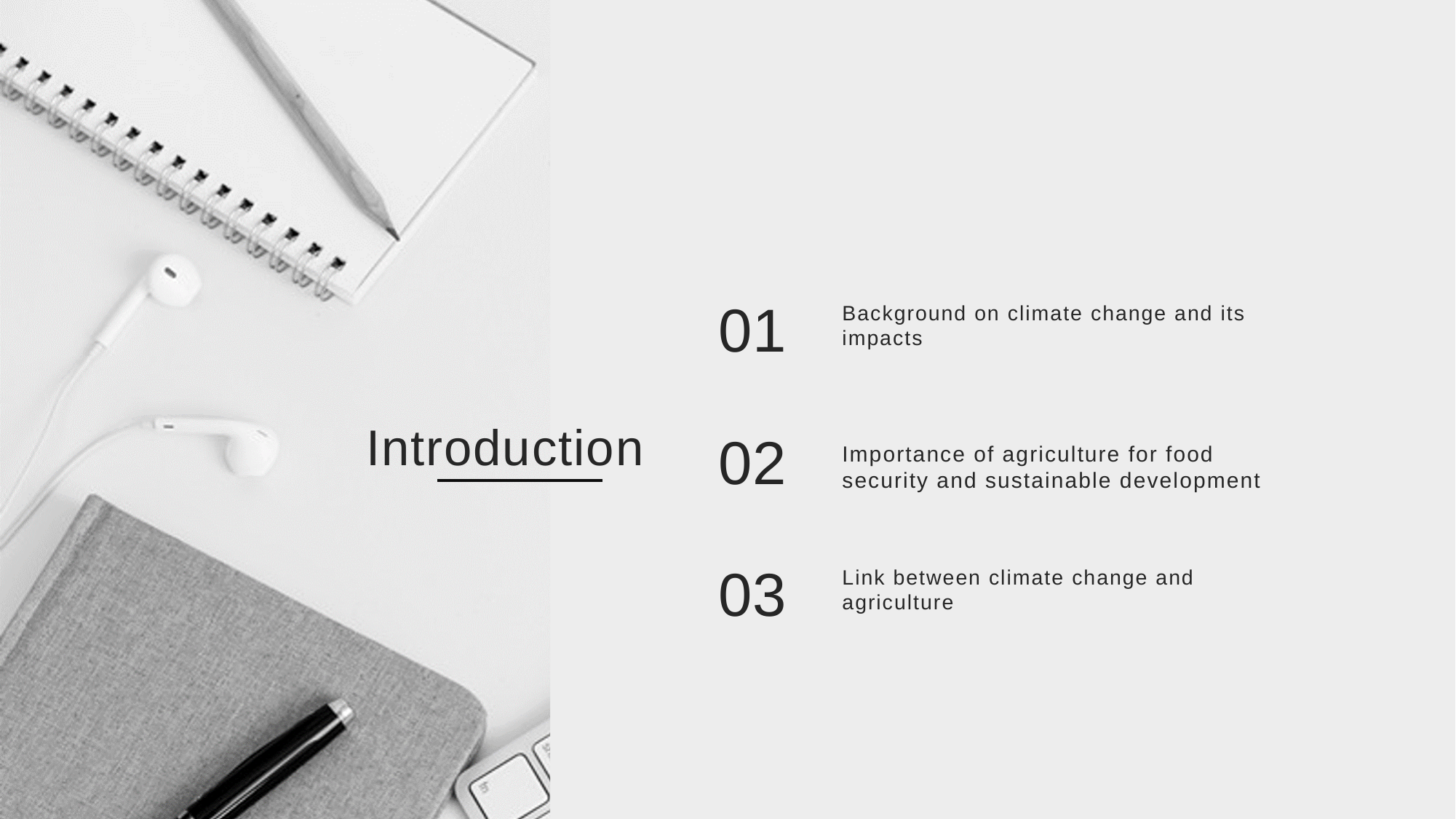

01
Background on climate change and its impacts
 Introduction
02
Importance of agriculture for food security and sustainable development
03
Link between climate change and agriculture